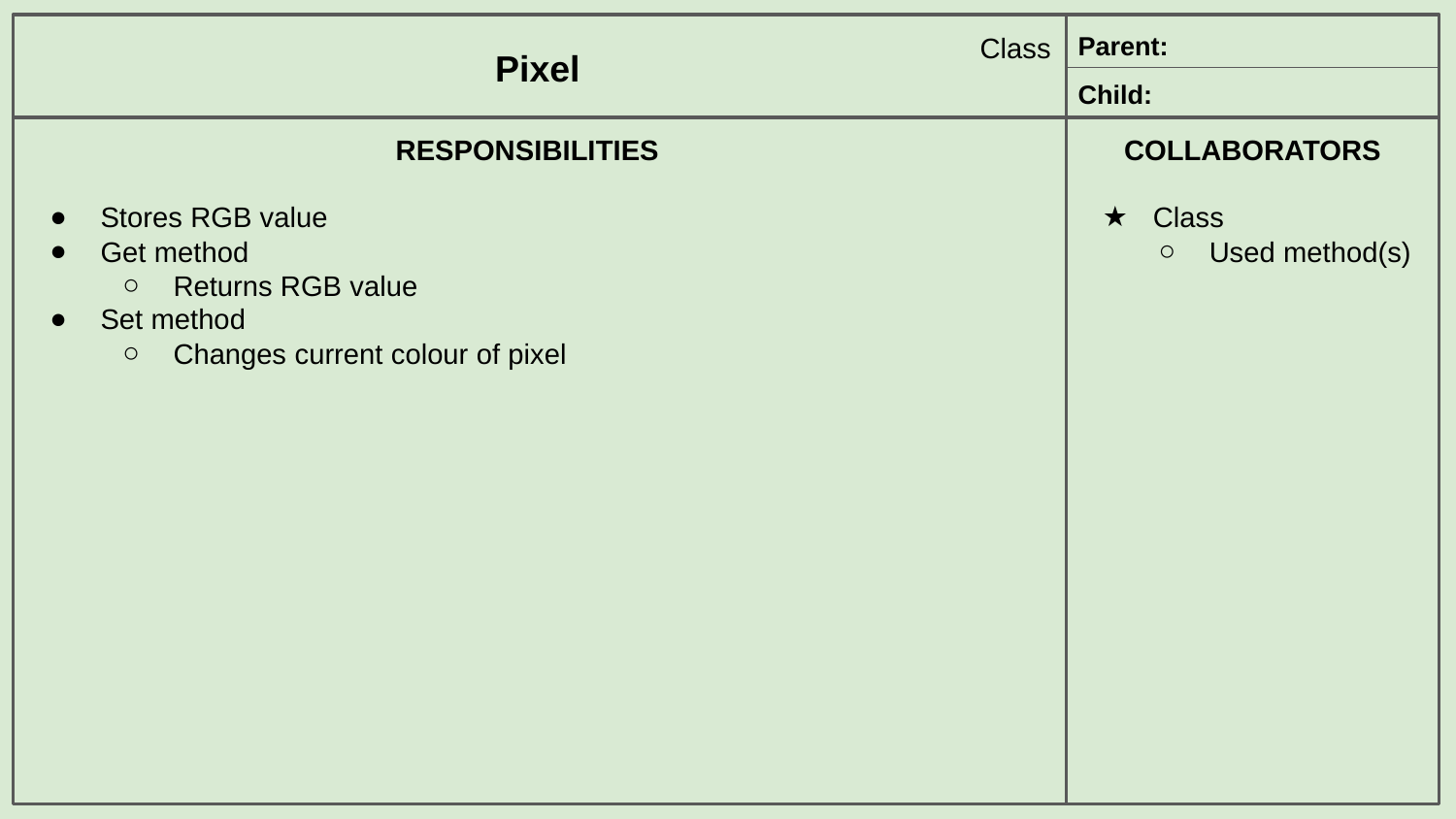

Class
Parent:
Pixel
Child:
RESPONSIBILITIES

Stores RGB value
Get method
Returns RGB value
Set method
Changes current colour of pixel
COLLABORATORS

Class
Used method(s)